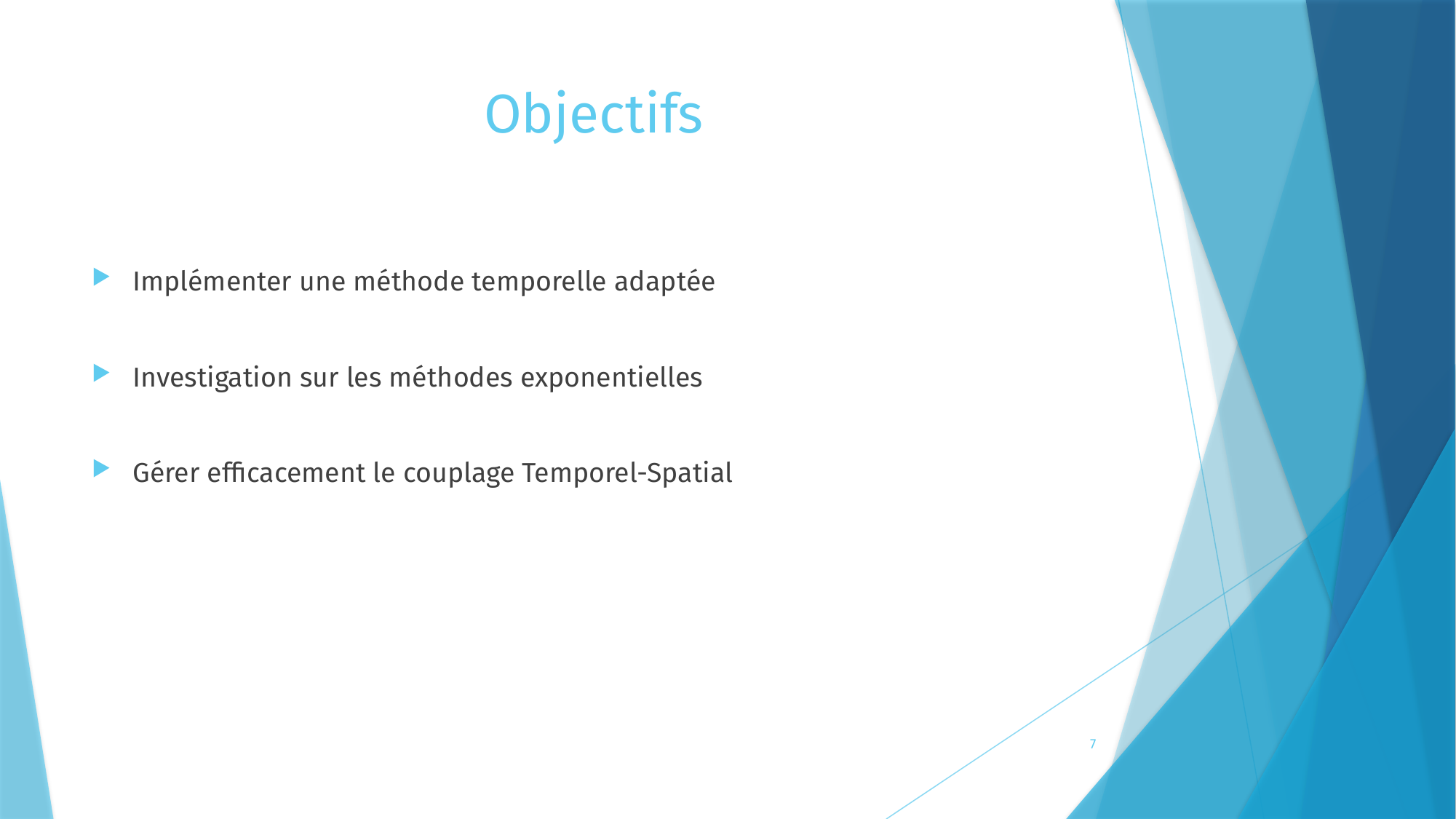

# Objectifs
Implémenter une méthode temporelle adaptée

Investigation sur les méthodes exponentielles

Gérer efficacement le couplage Temporel-Spatial

7